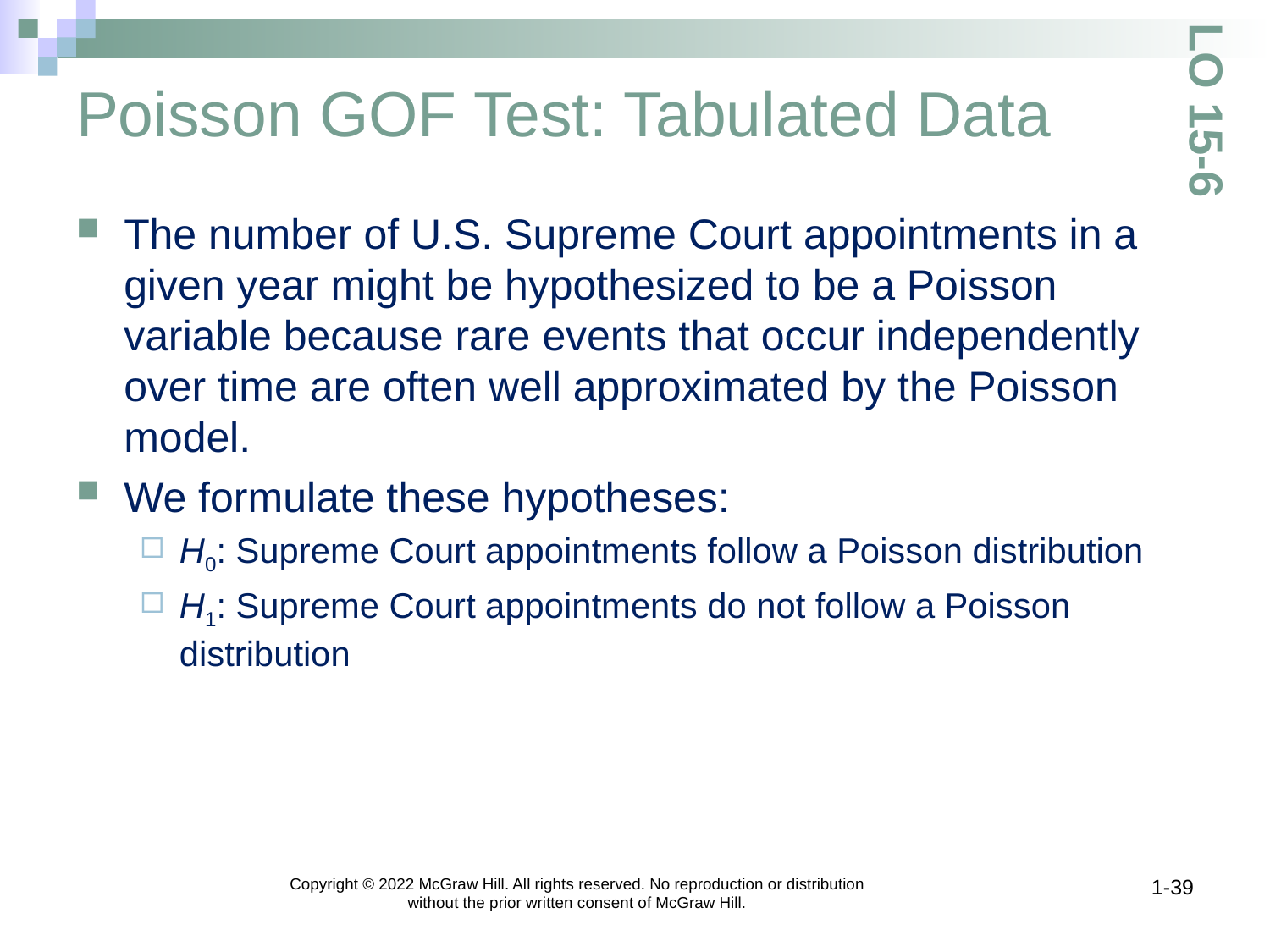

# Poisson GOF Test: Tabulated Data
LO 15-6
The number of U.S. Supreme Court appointments in a given year might be hypothesized to be a Poisson variable because rare events that occur independently over time are often well approximated by the Poisson model.
We formulate these hypotheses:
H0: Supreme Court appointments follow a Poisson distribution
H1: Supreme Court appointments do not follow a Poisson distribution
Copyright © 2022 McGraw Hill. All rights reserved. No reproduction or distribution without the prior written consent of McGraw Hill.
1-39